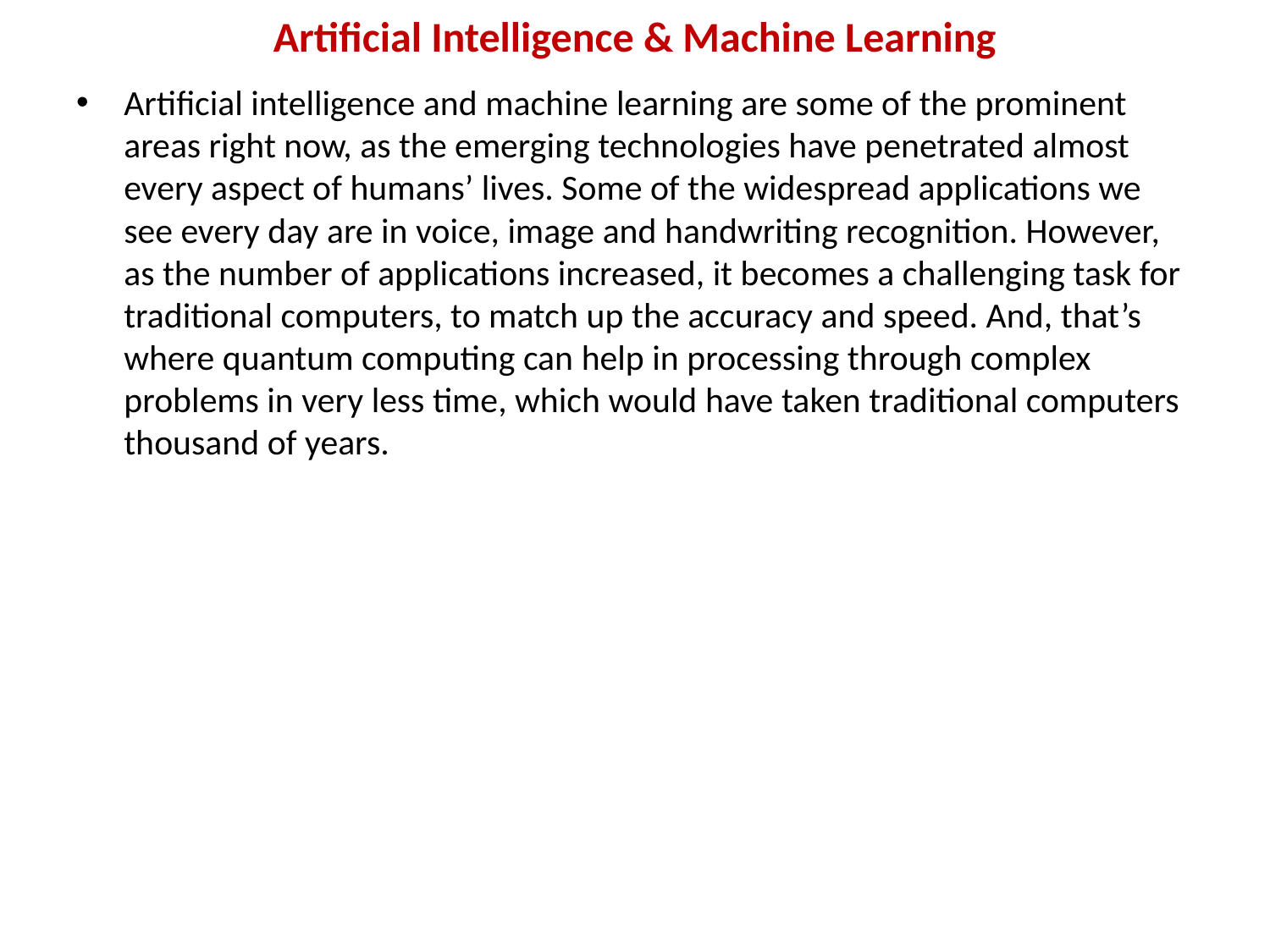

# Artificial Intelligence & Machine Learning
Artificial intelligence and machine learning are some of the prominent areas right now, as the emerging technologies have penetrated almost every aspect of humans’ lives. Some of the widespread applications we see every day are in voice, image and handwriting recognition. However, as the number of applications increased, it becomes a challenging task for traditional computers, to match up the accuracy and speed. And, that’s where quantum computing can help in processing through complex problems in very less time, which would have taken traditional computers thousand of years.